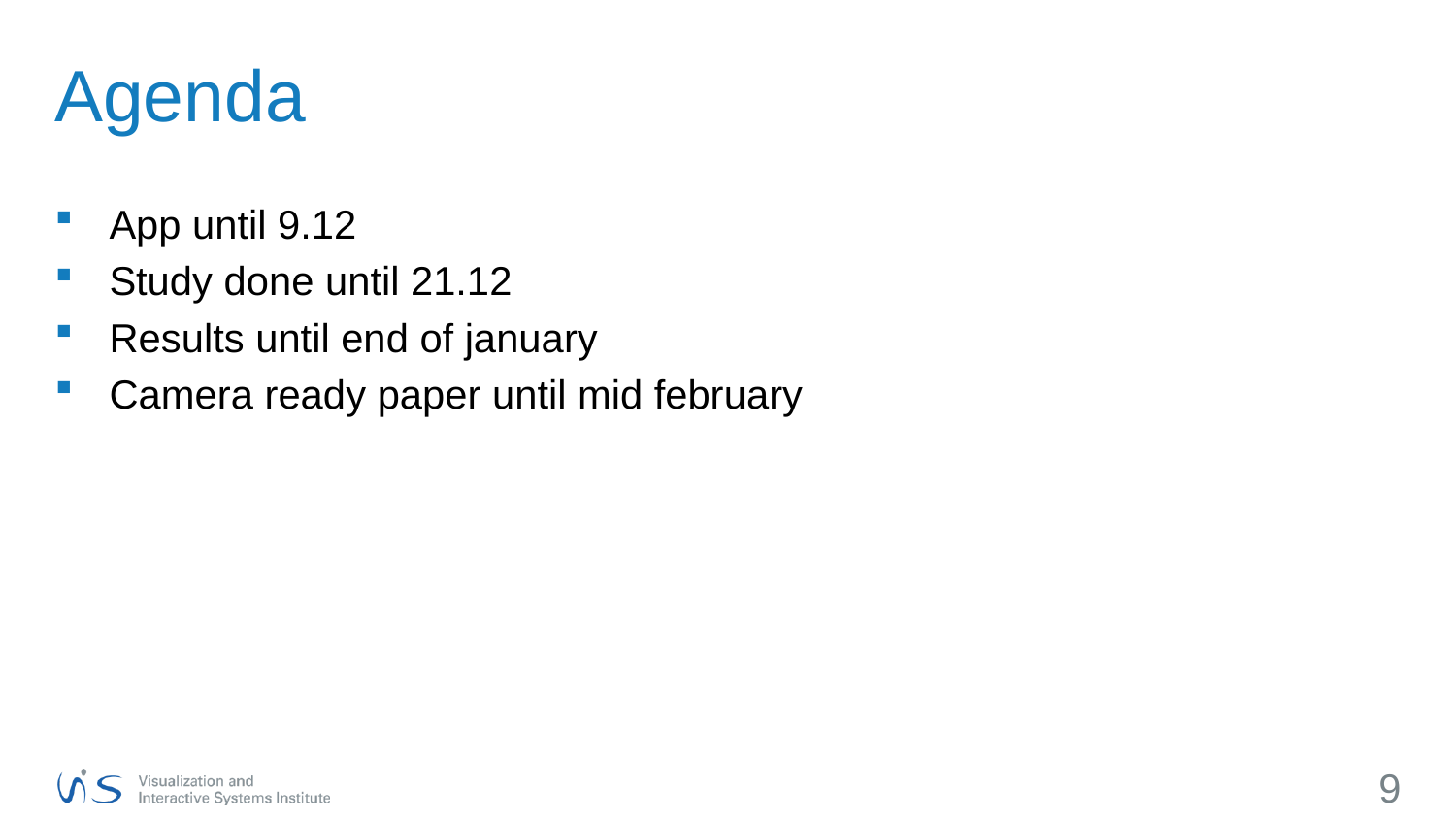

# Agenda
App until 9.12
Study done until 21.12
Results until end of january
Camera ready paper until mid february

9